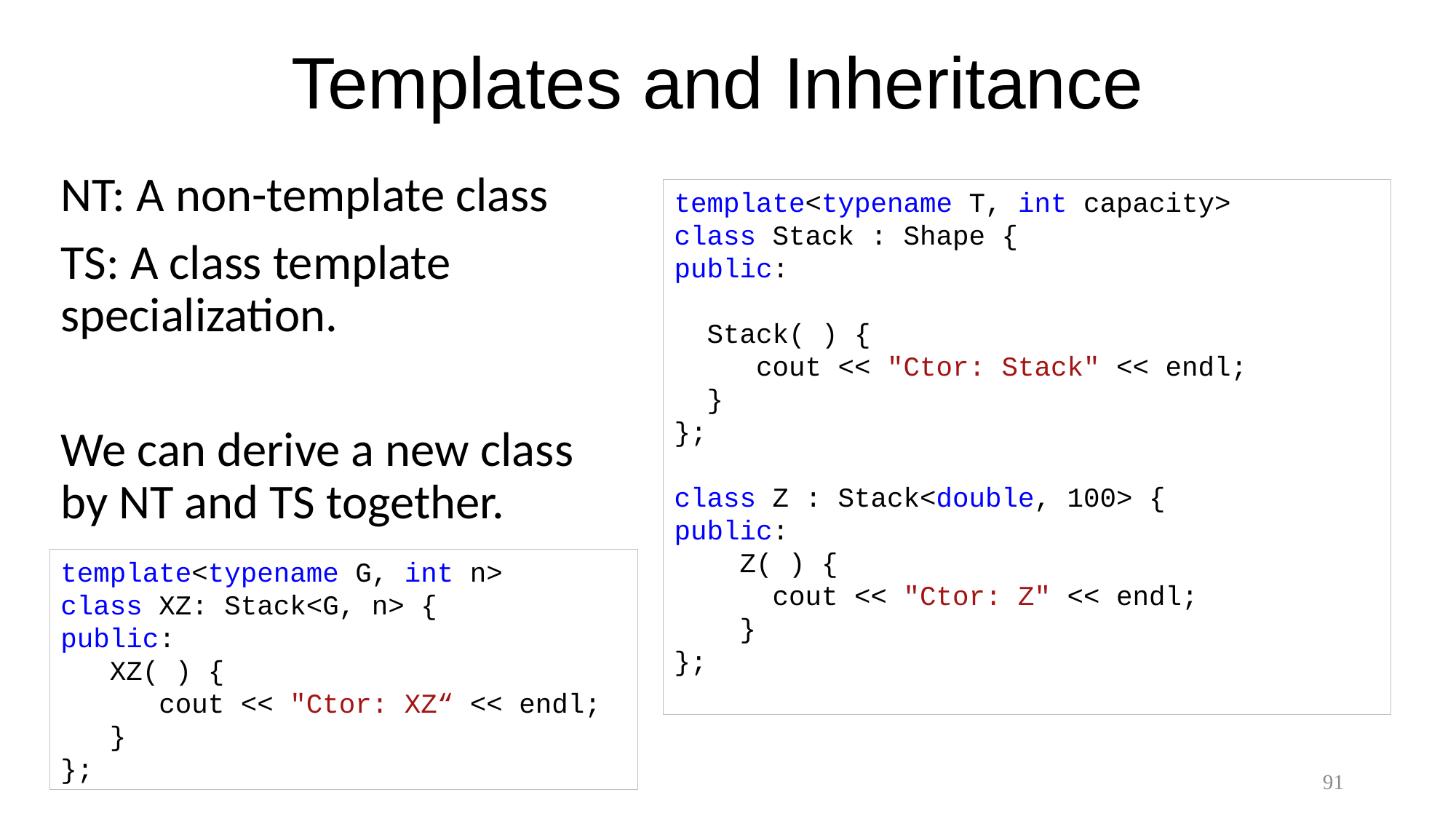

# Templates and Inheritance
NT: A non-template class
TS: A class template specialization.

We can derive a new class by NT and TS together.
template<typename T, int capacity>
class Stack : Shape {
public:

  Stack( ) {
     cout << "Ctor: Stack" << endl;
  }
};

class Z : Stack<double, 100> {
public:
    Z( ) {
      cout << "Ctor: Z" << endl;
    }
};

template<typename G, int n>
class XZ: Stack<G, n> {
public:
   XZ( ) {
      cout << "Ctor: XZ“ << endl;
   }
};
91